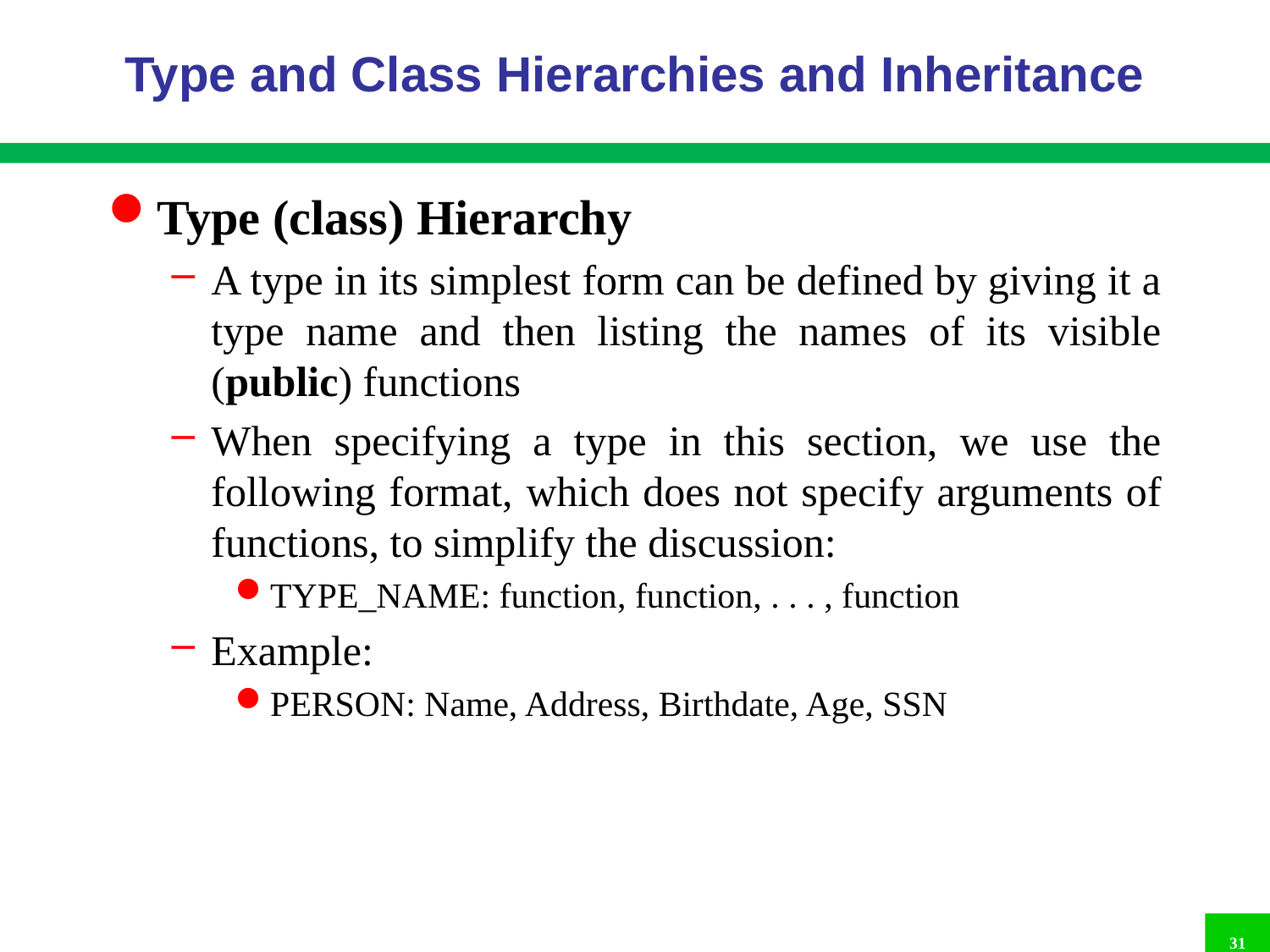

# Type and Class Hierarchies and Inheritance
Type (class) Hierarchy
A type in its simplest form can be defined by giving it a type name and then listing the names of its visible (public) functions
When specifying a type in this section, we use the following format, which does not specify arguments of functions, to simplify the discussion:
TYPE_NAME: function, function, . . . , function
Example:
PERSON: Name, Address, Birthdate, Age, SSN
31